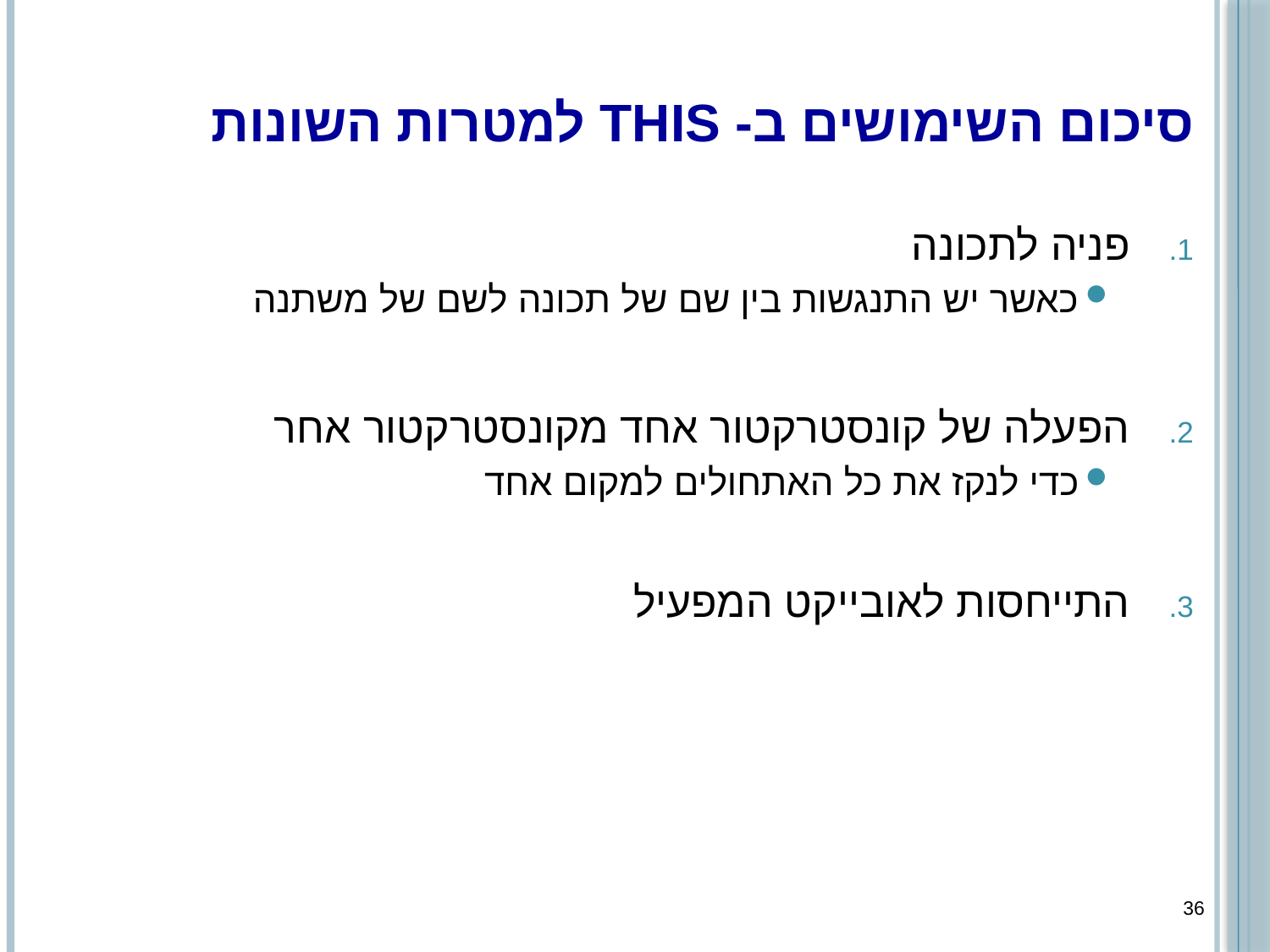

# סיכום השימושים ב- this למטרות השונות
פניה לתכונה
כאשר יש התנגשות בין שם של תכונה לשם של משתנה

הפעלה של קונסטרקטור אחד מקונסטרקטור אחר
כדי לנקז את כל האתחולים למקום אחד

התייחסות לאובייקט המפעיל